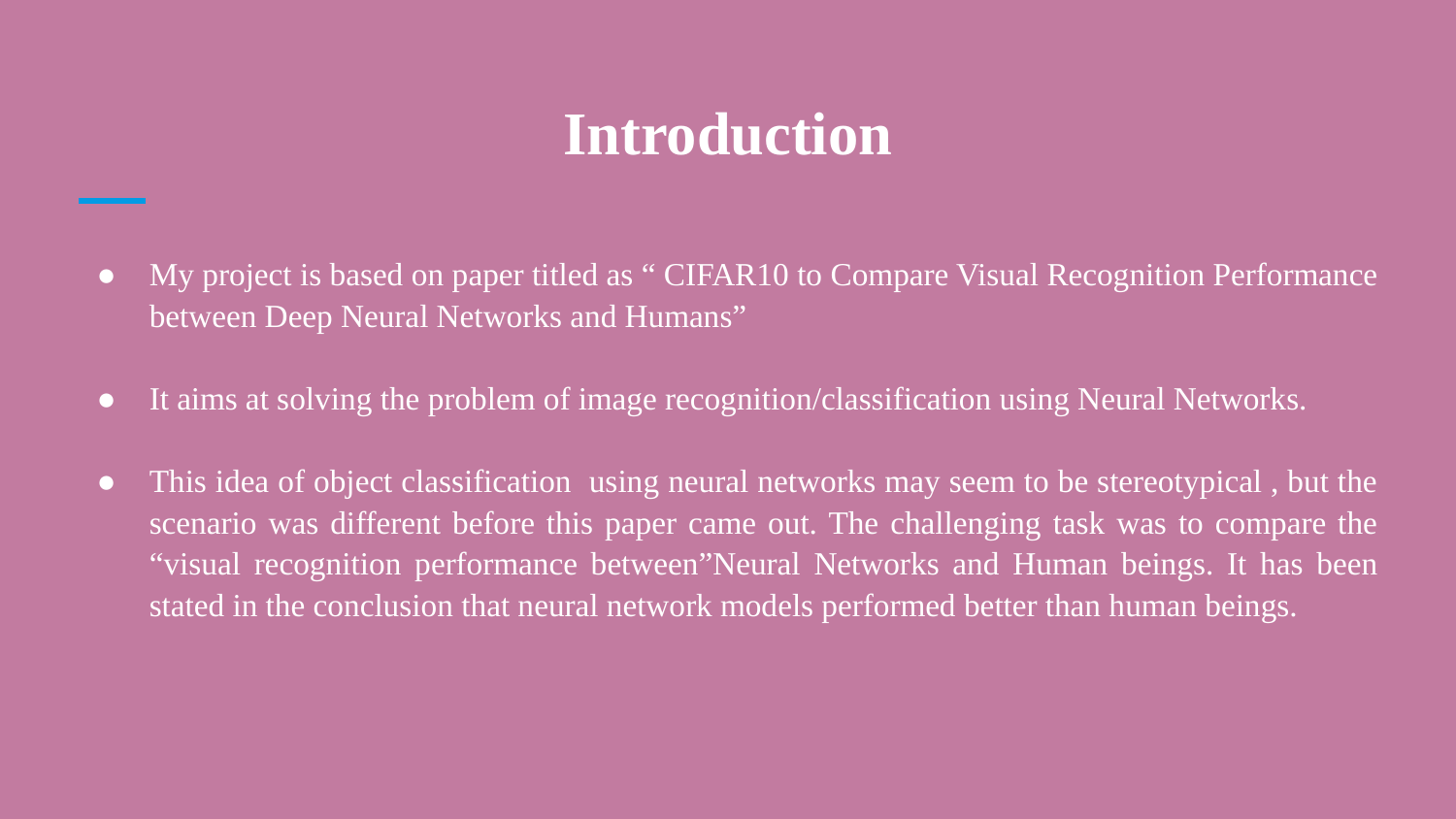

# Introduction
My project is based on paper titled as “ CIFAR10 to Compare Visual Recognition Performance between Deep Neural Networks and Humans”

It aims at solving the problem of image recognition/classification using Neural Networks.

This idea of object classification  using neural networks may seem to be stereotypical , but the scenario was different before this paper came out. The challenging task was to compare the “visual recognition performance between”Neural Networks and Human beings. It has been stated in the conclusion that neural network models performed better than human beings.